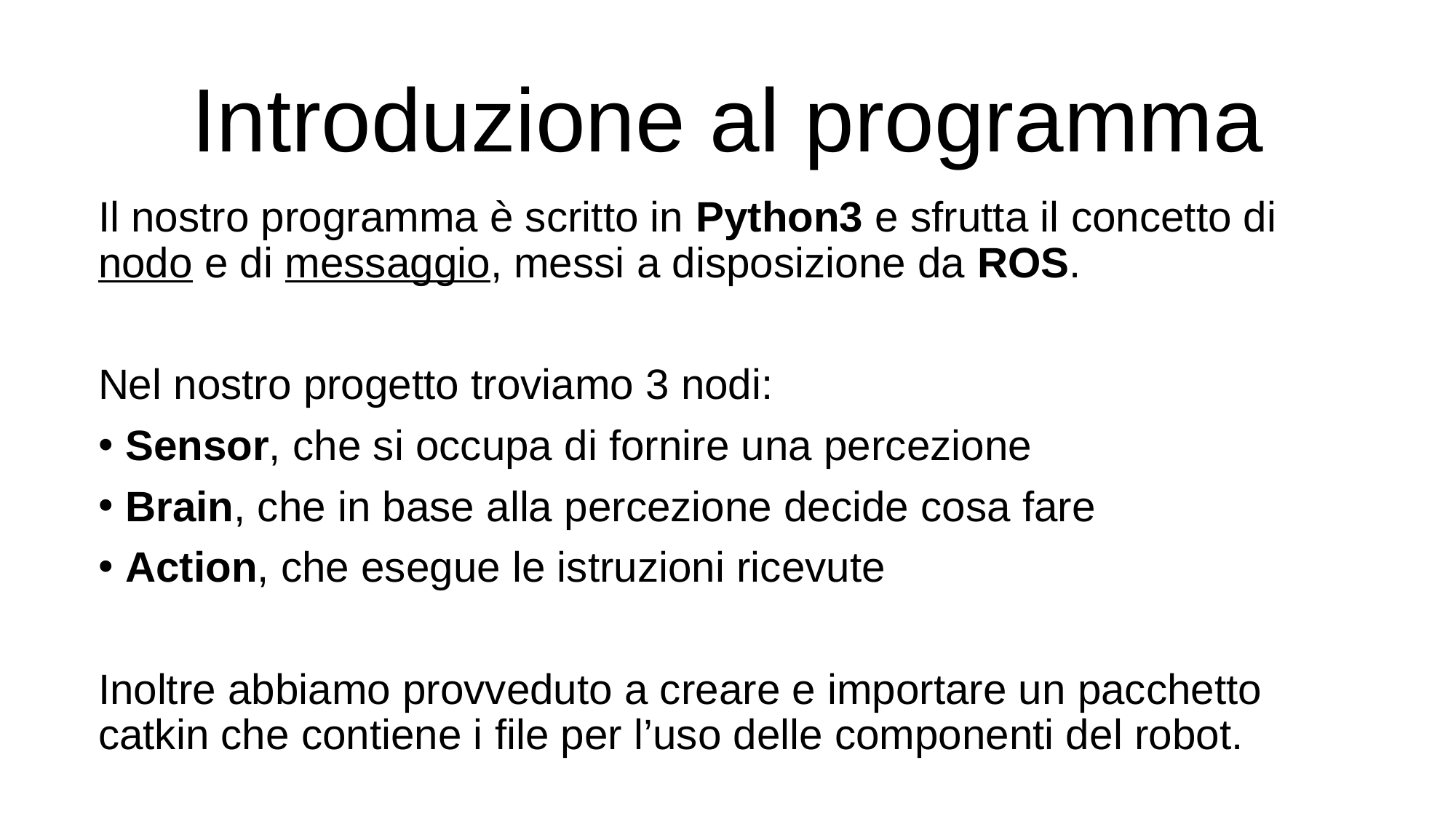

# Introduzione al programma
Il nostro programma è scritto in Python3 e sfrutta il concetto di nodo e di messaggio, messi a disposizione da ROS.

Nel nostro progetto troviamo 3 nodi:
Sensor, che si occupa di fornire una percezione
Brain, che in base alla percezione decide cosa fare
Action, che esegue le istruzioni ricevute

Inoltre abbiamo provveduto a creare e importare un pacchetto catkin che contiene i file per l’uso delle componenti del robot.